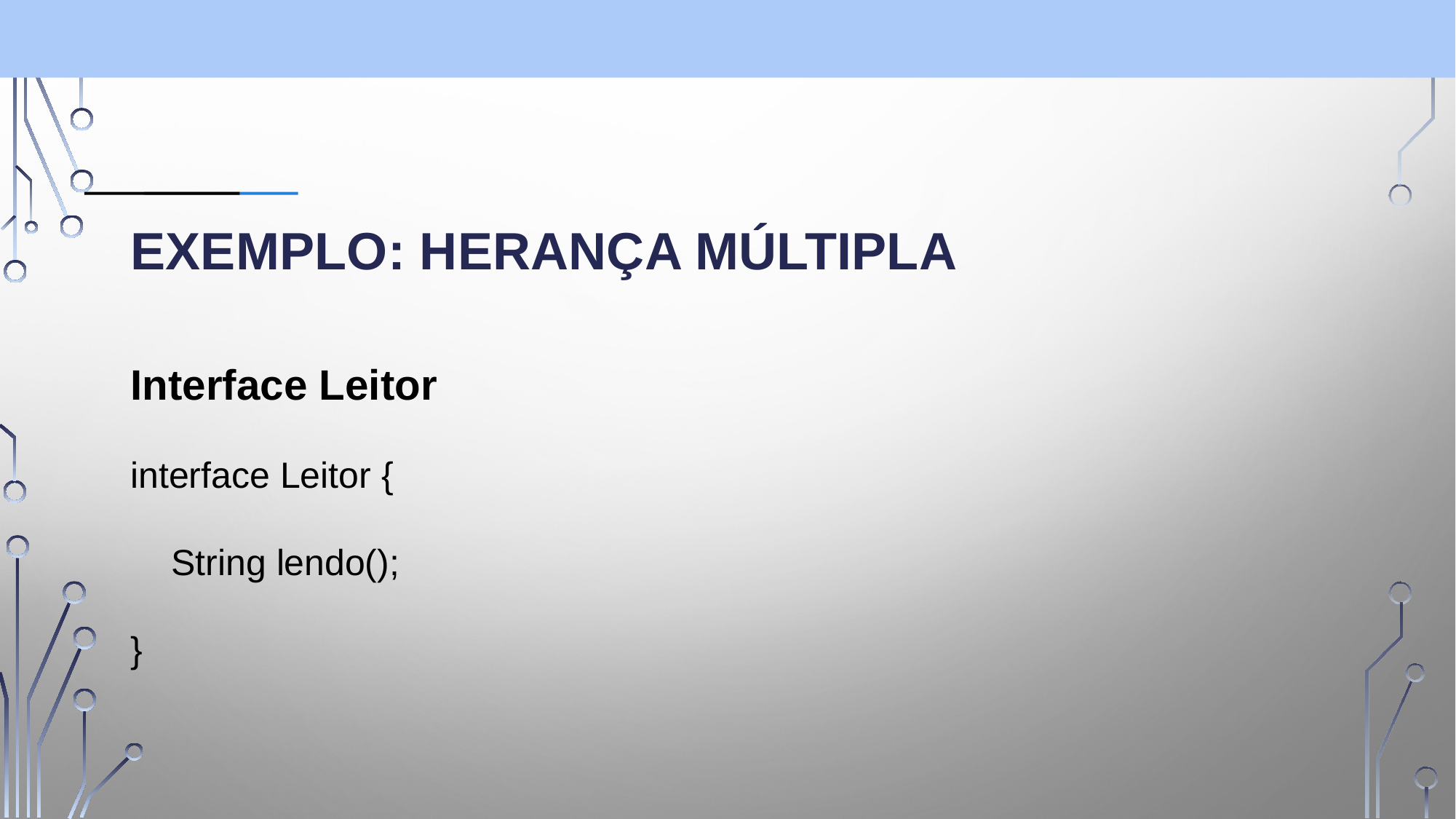

# Exemplo: Herança Múltipla
Interface Leitor
interface Leitor {
    String lendo();
}